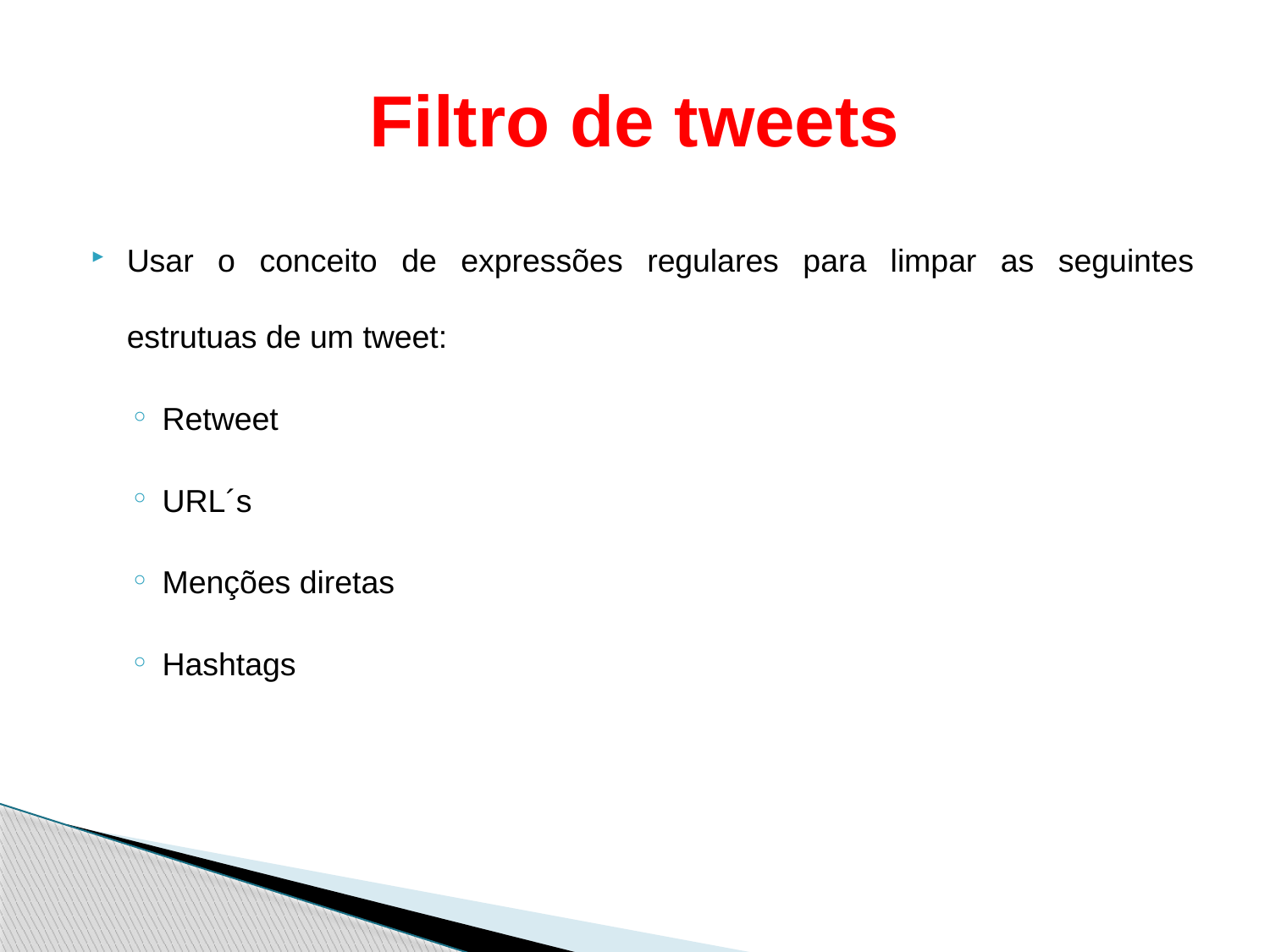

# Filtro de tweets
Usar o conceito de expressões regulares para limpar as seguintes estrutuas de um tweet:
Retweet
URL´s
Menções diretas
Hashtags